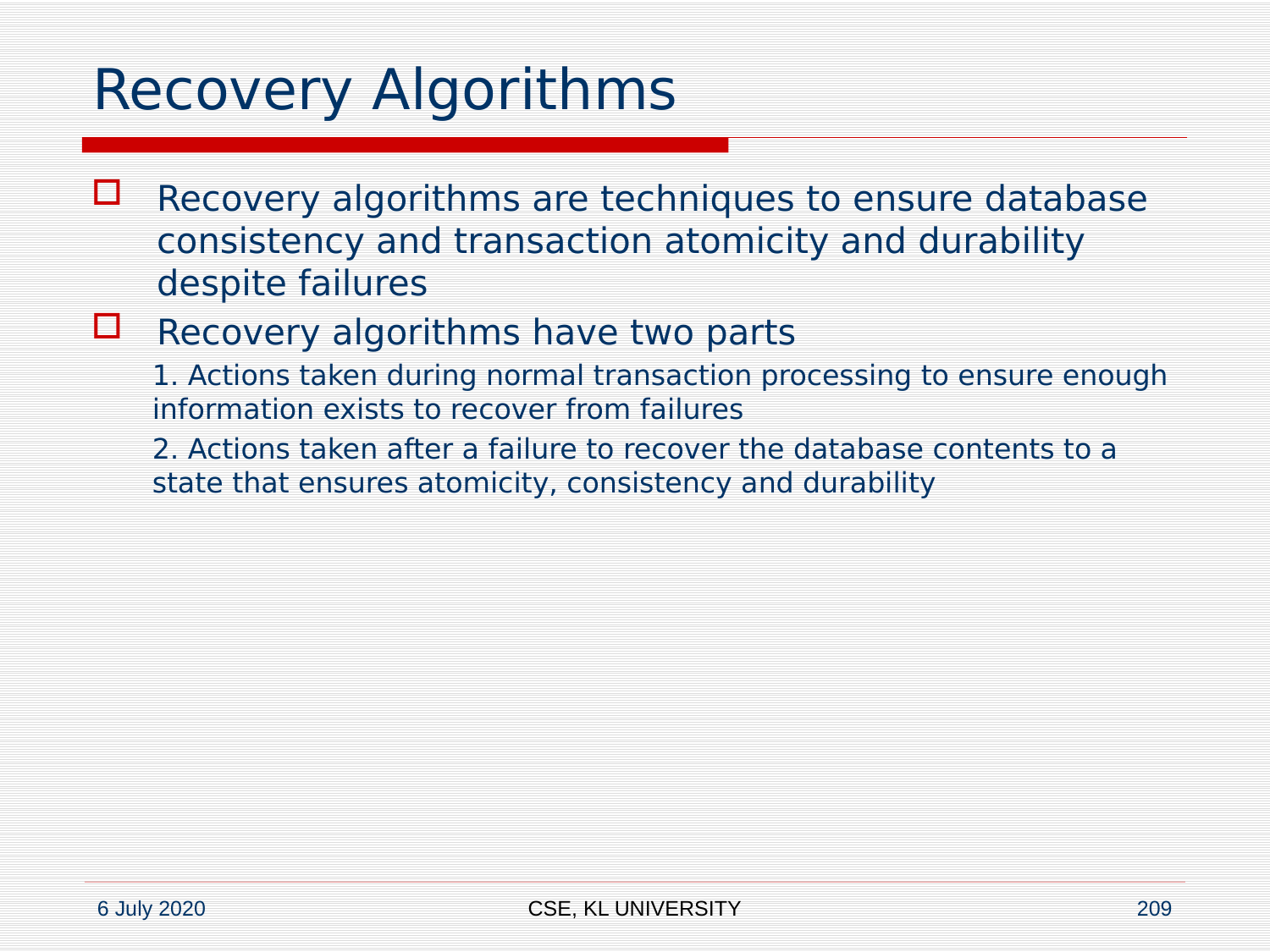

# Recovery Algorithms
Recovery algorithms are techniques to ensure database consistency and transaction atomicity and durability despite failures
Recovery algorithms have two parts
1. Actions taken during normal transaction processing to ensure enough information exists to recover from failures
2. Actions taken after a failure to recover the database contents to a state that ensures atomicity, consistency and durability
CSE, KL UNIVERSITY
209
6 July 2020